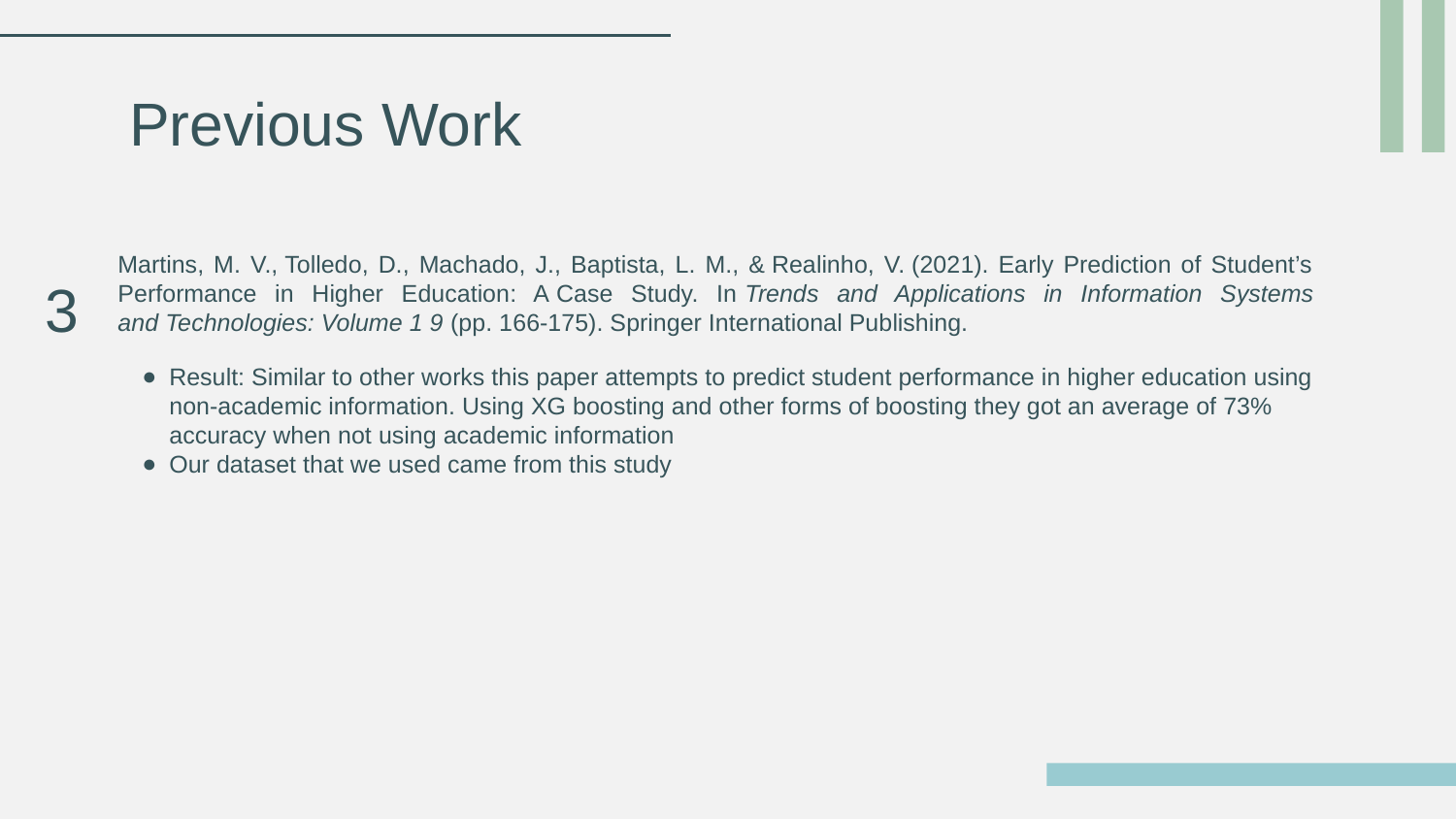

# Previous Work
Martins, M. V., Tolledo, D., Machado, J., Baptista, L. M., & Realinho, V. (2021). Early Prediction of Student’s Performance in Higher Education: A Case Study. In Trends and Applications in Information Systems and Technologies: Volume 1 9 (pp. 166-175). Springer International Publishing.

3
Result: Similar to other works this paper attempts to predict student performance in higher education using non-academic information. Using XG boosting and other forms of boosting they got an average of 73% accuracy when not using academic information
Our dataset that we used came from this study